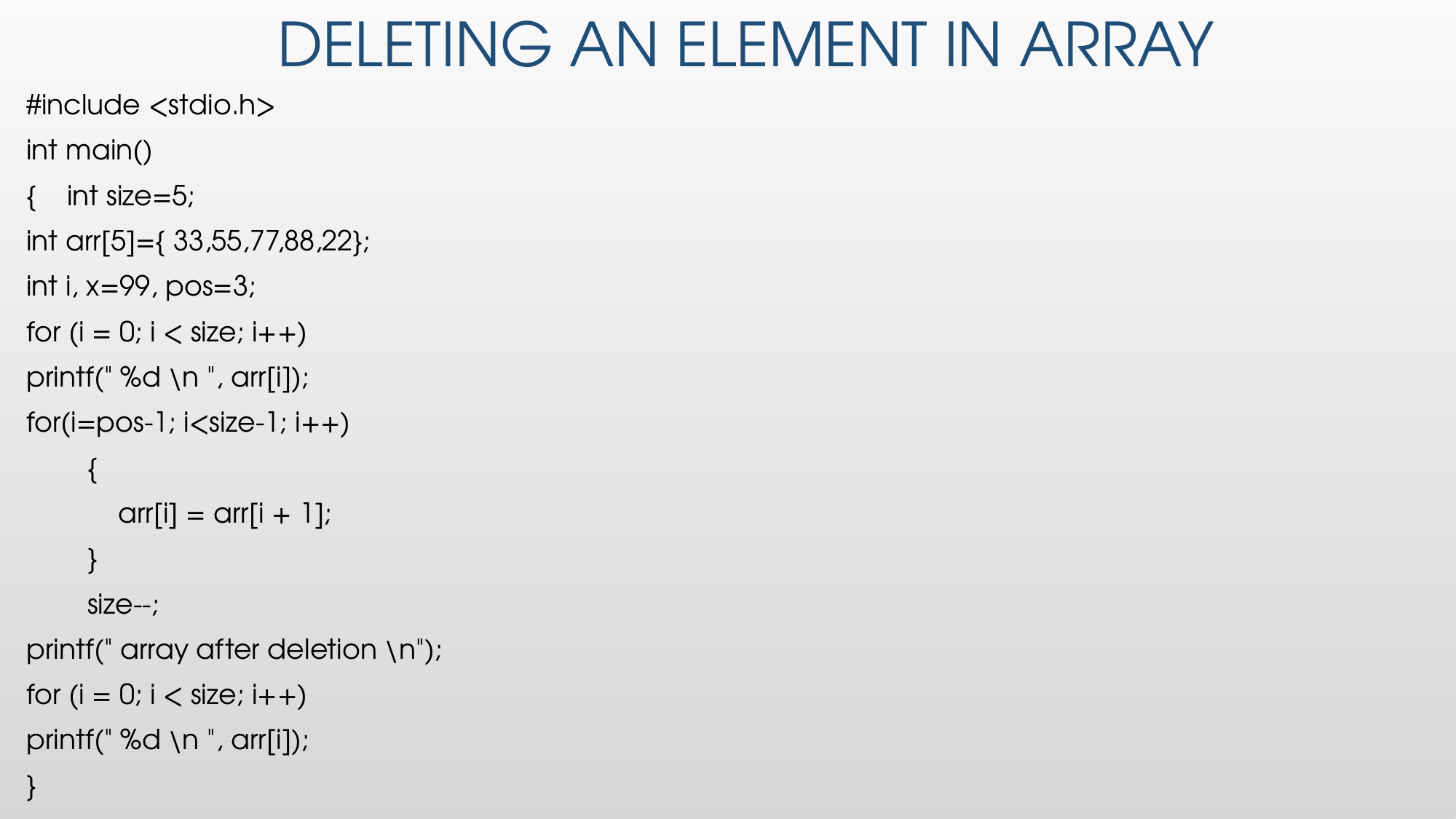

# Deleting an element in array
#include <stdio.h>
int main()
{    int size=5;
	int arr[5]={ 33,55,77,88,22};
	int i, x=99, pos=3;
	for (i = 0; i < size; i++)
	printf(" %d \n ", arr[i]);
	for(i=pos-1; i<size-1; i++)
        {
            arr[i] = arr[i + 1];
        }
        size--;
	printf(" array after deletion \n");
	for (i = 0; i < size; i++)
		printf(" %d \n ", arr[i]);
}